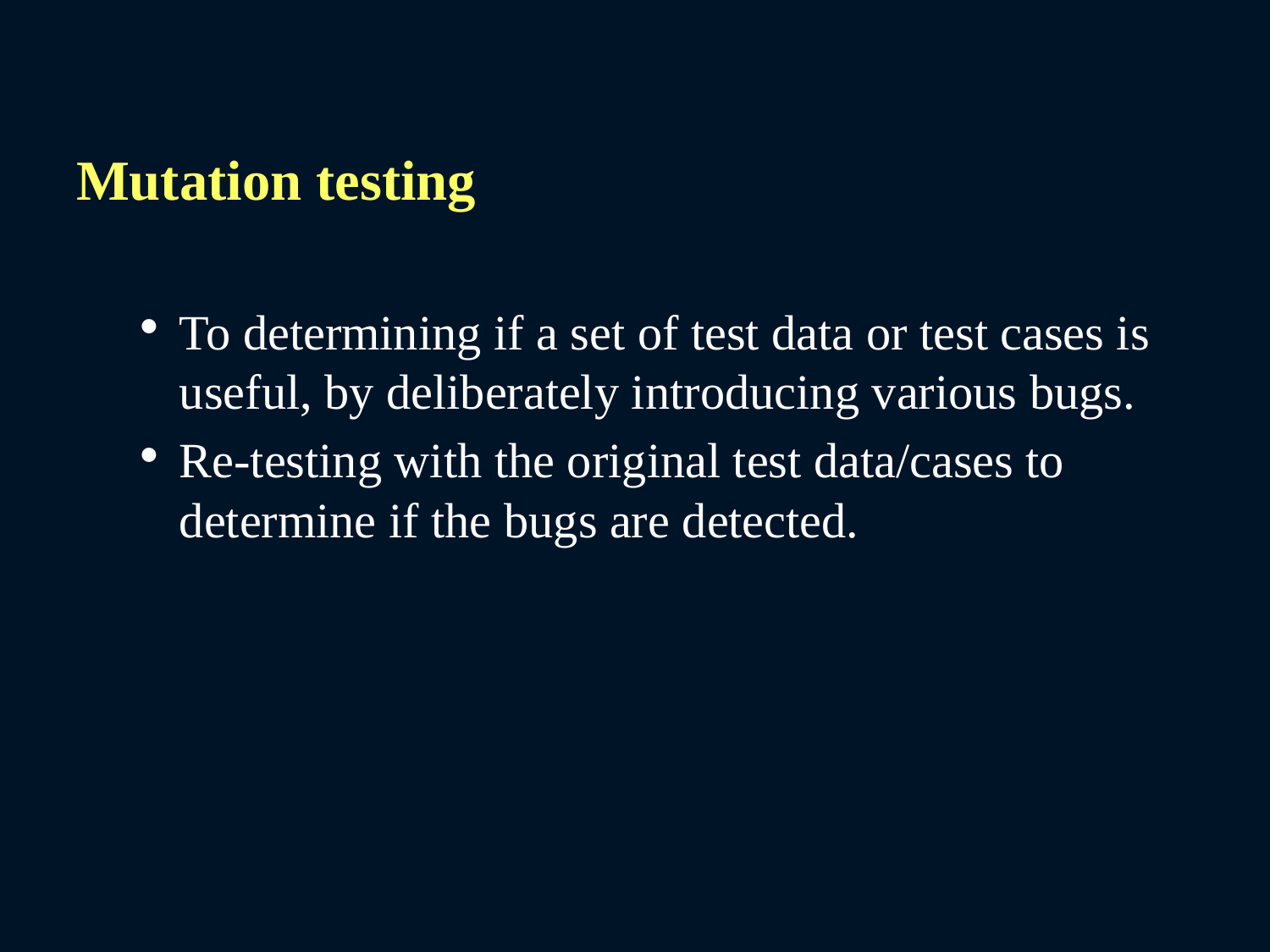

Mutation testing

To determining if a set of test data or test cases is useful, by deliberately introducing various bugs.
Re-testing with the original test data/cases to determine if the bugs are detected.